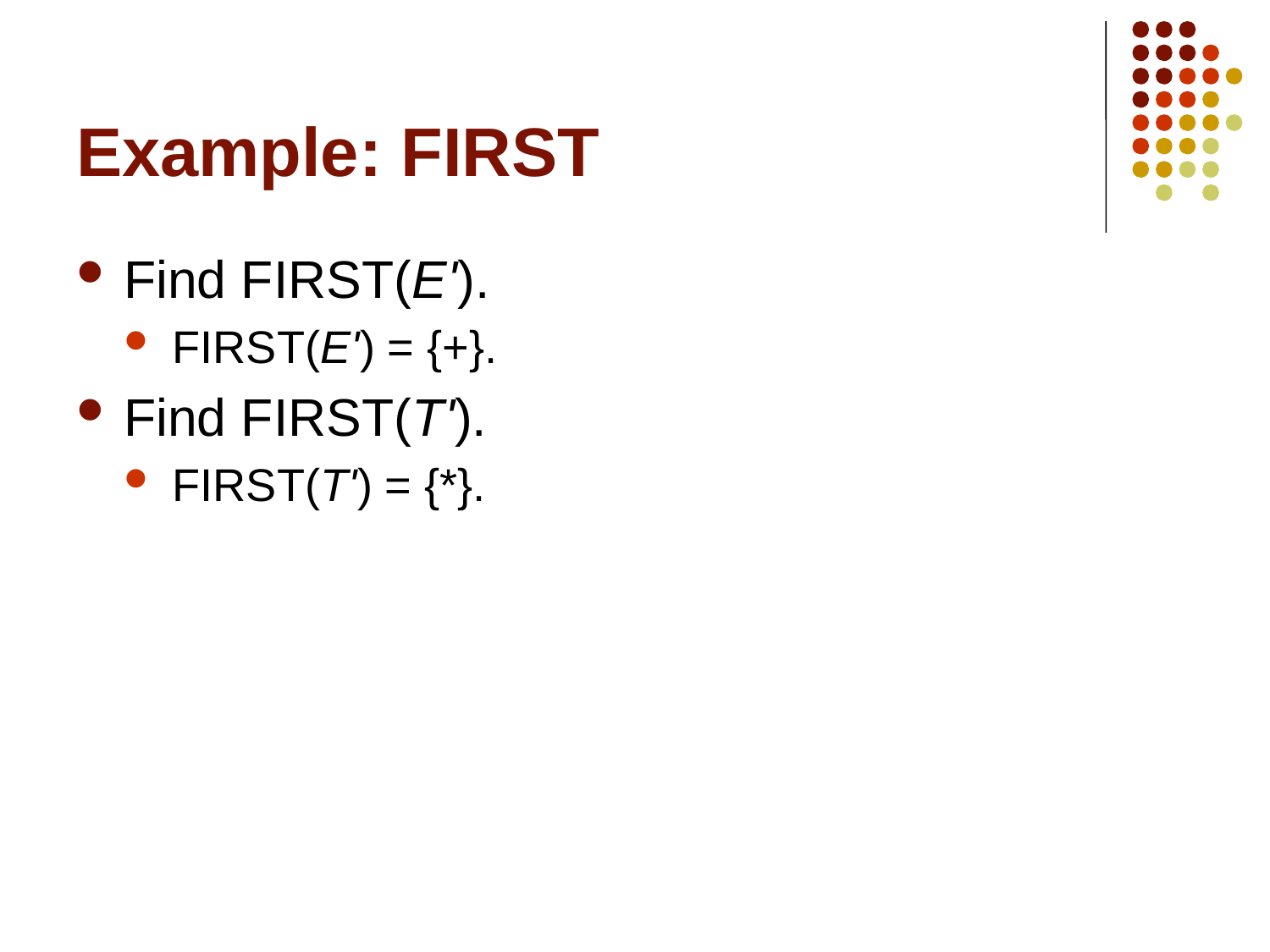

# Example: FIRST
Find FIRST(E').
FIRST(E') = {+}.
Find FIRST(T').
FIRST(T') = {*}.